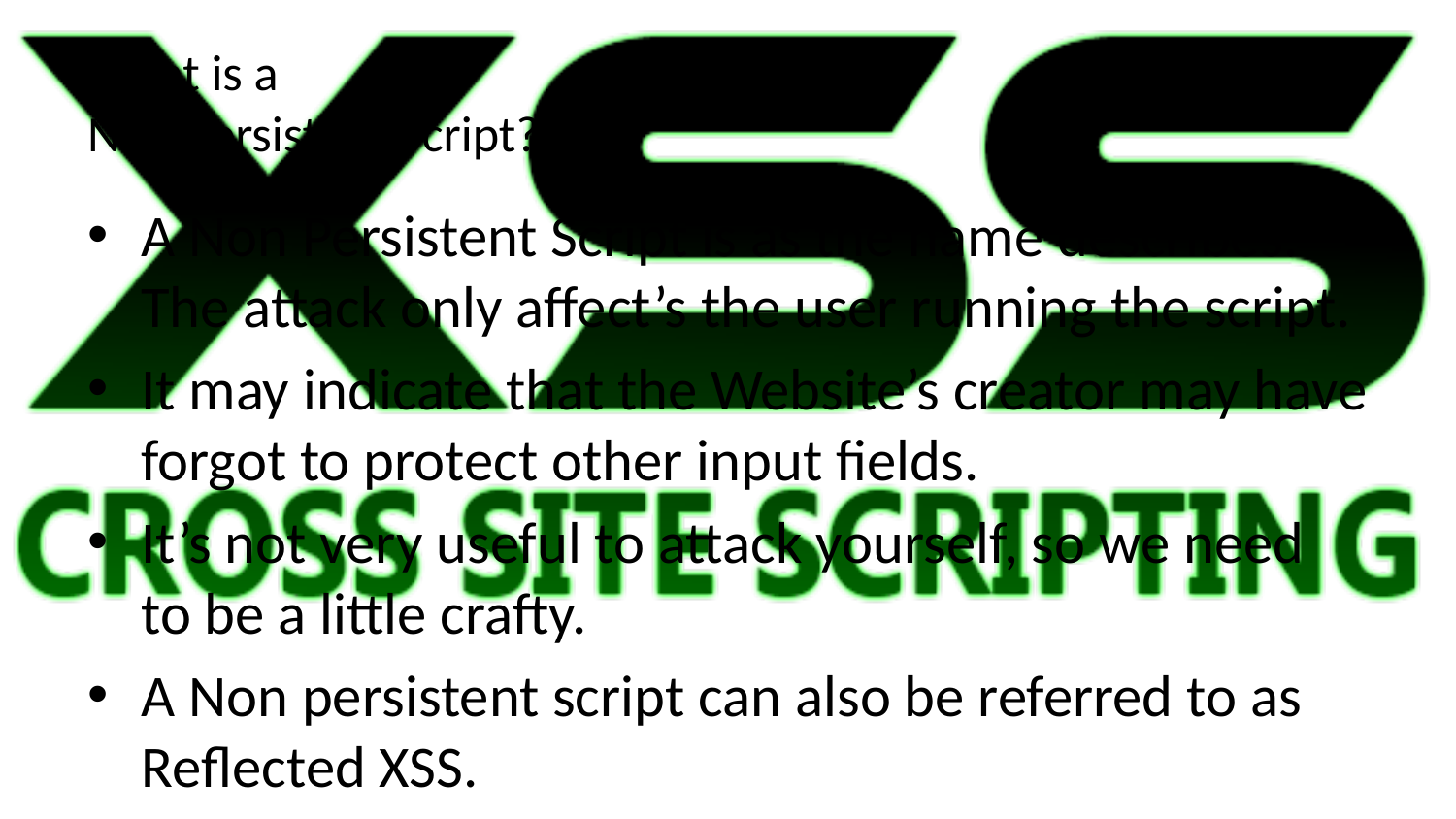

# What is a Non Persistent Script?
A Non Persistent Script is as the name describes. The attack only affect’s the user running the script.
It may indicate that the Website’s creator may have forgot to protect other input fields.
It’s not very useful to attack yourself, so we need to be a little crafty.
A Non persistent script can also be referred to as Reflected XSS.